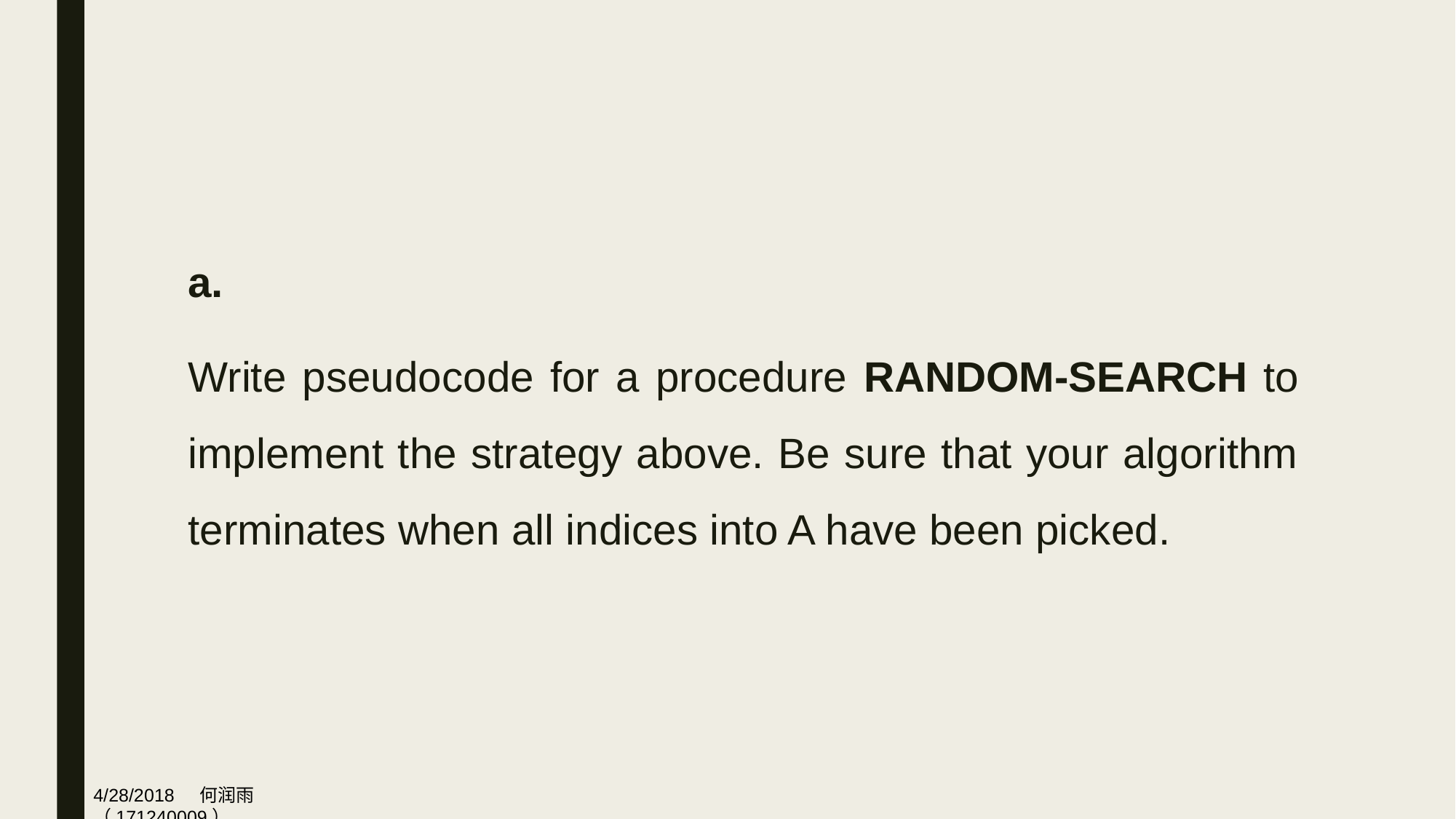

a.
Write pseudocode for a procedure RANDOM-SEARCH to implement the strategy above. Be sure that your algorithm terminates when all indices into A have been picked.